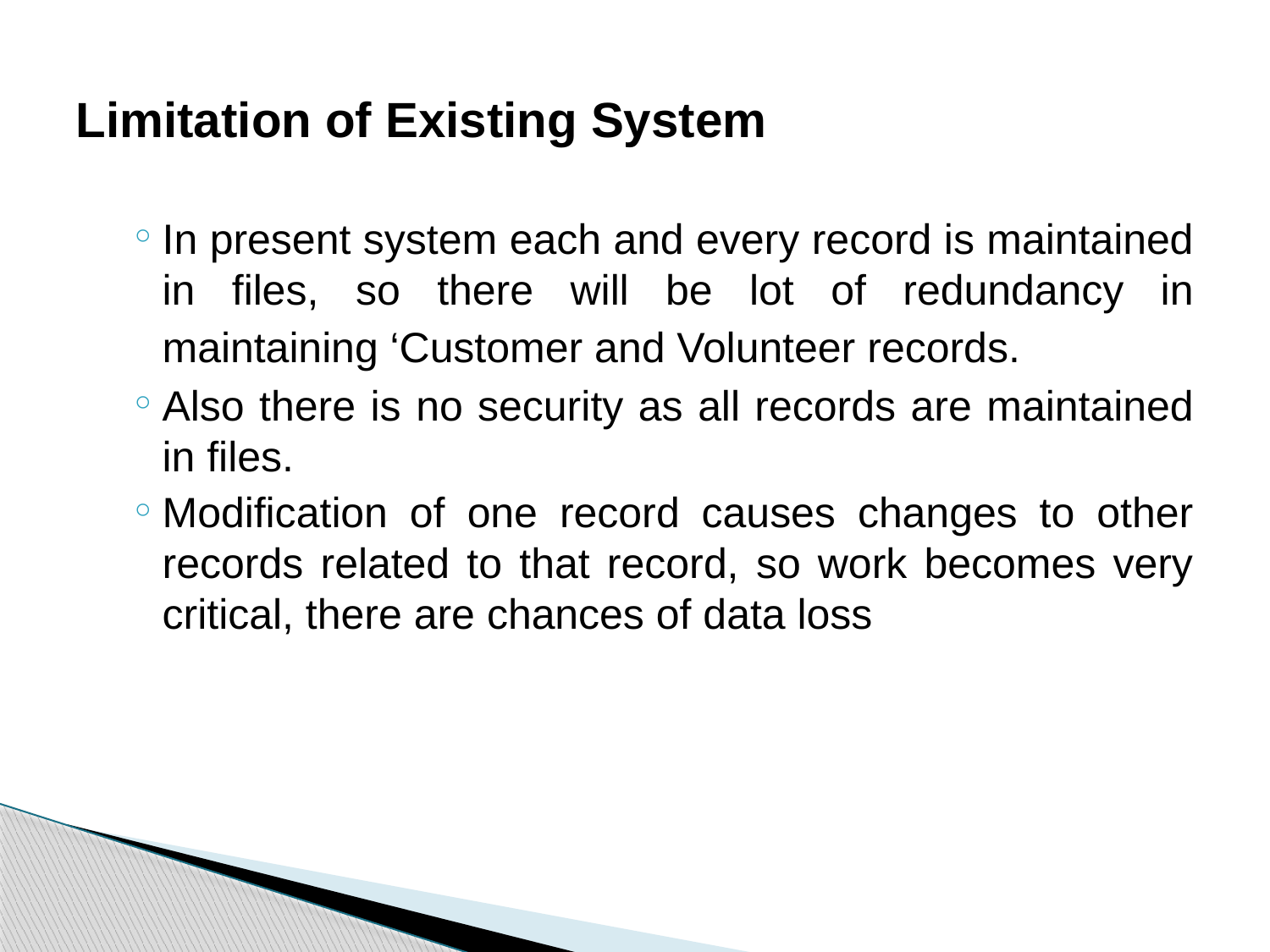

# Limitation of Existing System
In present system each and every record is maintained in files, so there will be lot of redundancy in maintaining ‘Customer and Volunteer records.
Also there is no security as all records are maintained in files.
Modification of one record causes changes to other records related to that record, so work becomes very critical, there are chances of data loss